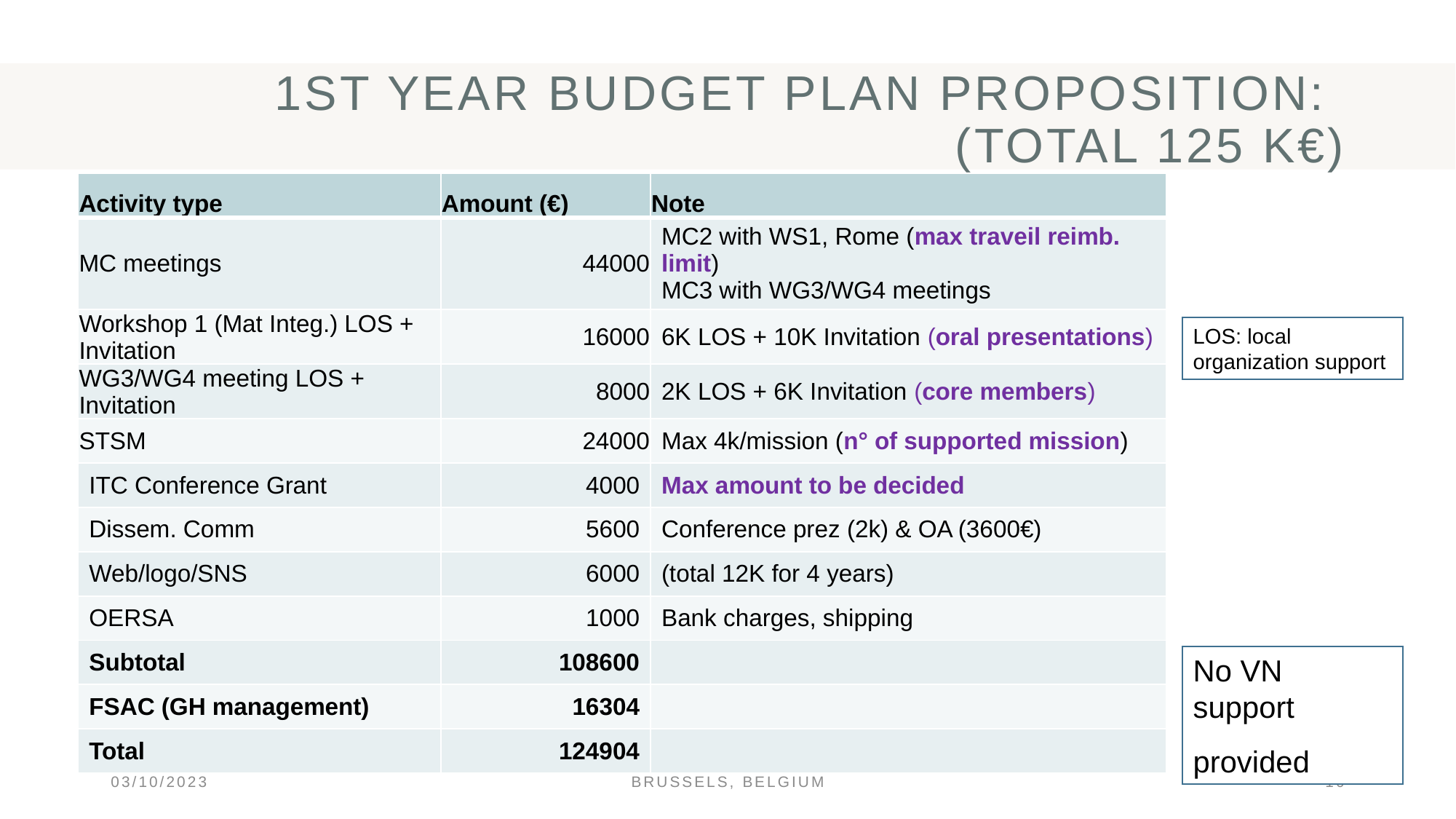

# 1st year Budget plan proposition: (total 125 k€)
| Activity type | Amount (€) | Note |
| --- | --- | --- |
| MC meetings | 44000 | MC2 with WS1, Rome (max traveil reimb. limit) MC3 with WG3/WG4 meetings |
| Workshop 1 (Mat Integ.) LOS + Invitation | 16000 | 6K LOS + 10K Invitation (oral presentations) |
| WG3/WG4 meeting LOS + Invitation | 8000 | 2K LOS + 6K Invitation (core members) |
| STSM | 24000 | Max 4k/mission (n° of supported mission) |
| ITC Conference Grant | 4000 | Max amount to be decided |
| Dissem. Comm | 5600 | Conference prez (2k) & OA (3600€) |
| Web/logo/SNS | 6000 | (total 12K for 4 years) |
| OERSA | 1000 | Bank charges, shipping |
| Subtotal | 108600 |  |
| FSAC (GH management) | 16304 |  |
| Total | 124904 |  |
LOS: local organization support
No VN support
provided
03/10/2023
Brussels, Belgium
10